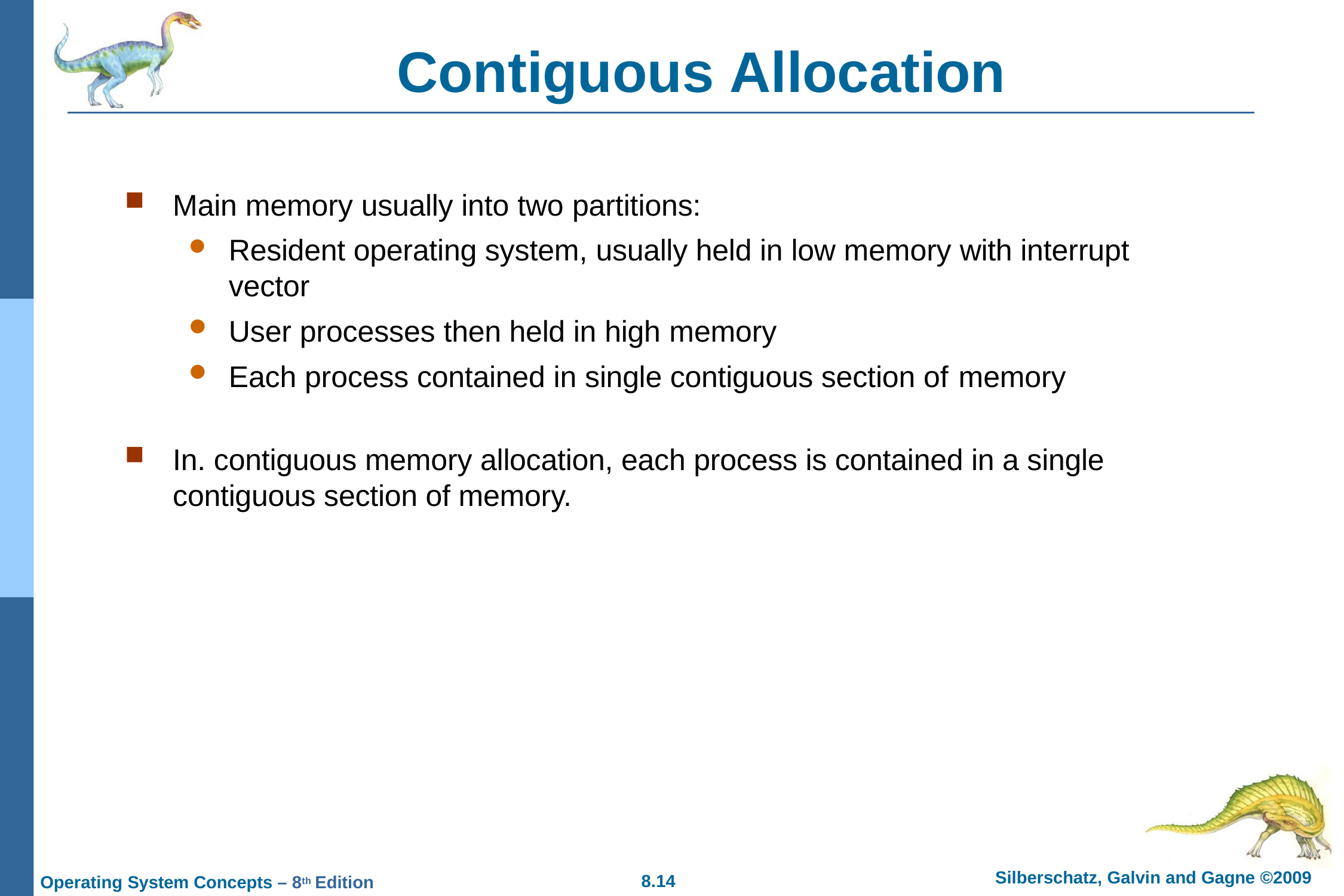

# Contiguous Allocation
Main memory usually into two partitions:
Resident operating system, usually held in low memory with interrupt vector
User processes then held in high memory
Each process contained in single contiguous section of memory
In. contiguous memory allocation, each process is contained in a single contiguous section of memory.
Silberschatz, Galvin and Gagne ©2009
8.14
Operating System Concepts – 8th Edition